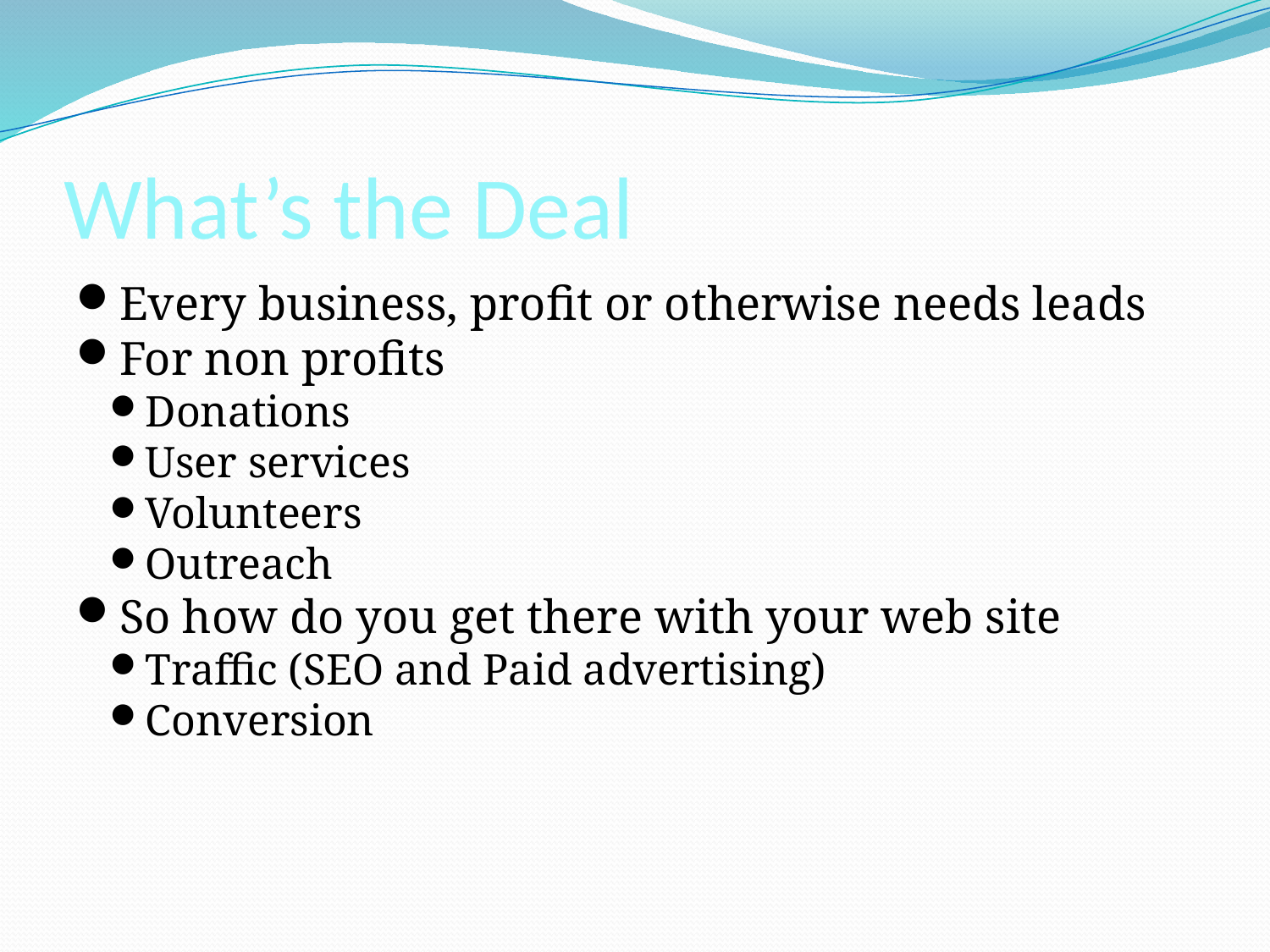

What’s the Deal
Every business, profit or otherwise needs leads
For non profits
Donations
User services
Volunteers
Outreach
So how do you get there with your web site
Traffic (SEO and Paid advertising)
Conversion